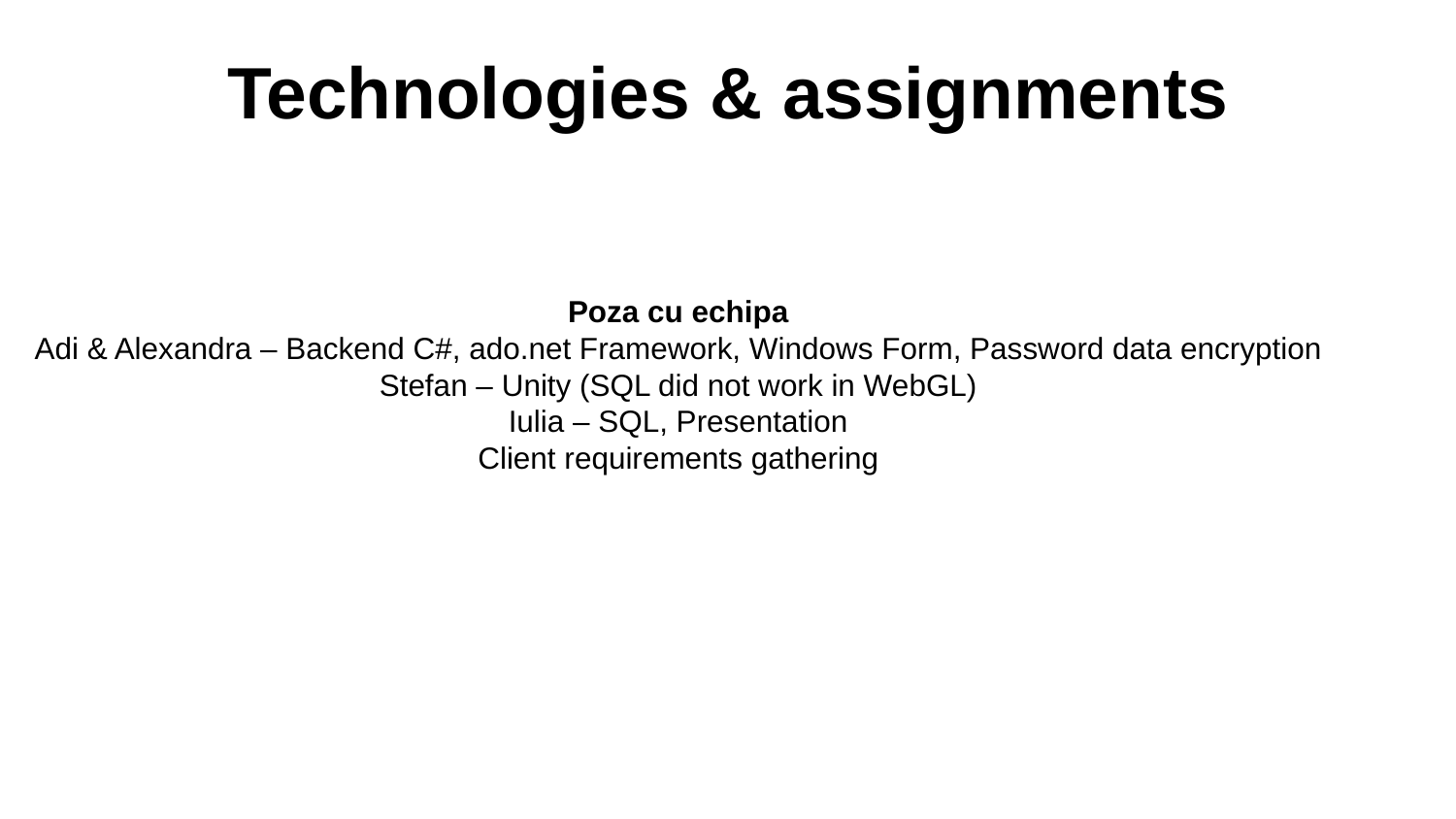

Technologies & assignments
Poza cu echipa
Adi & Alexandra – Backend C#, ado.net Framework, Windows Form, Password data encryption
Stefan – Unity (SQL did not work in WebGL)
Iulia – SQL, Presentation
Client requirements gathering